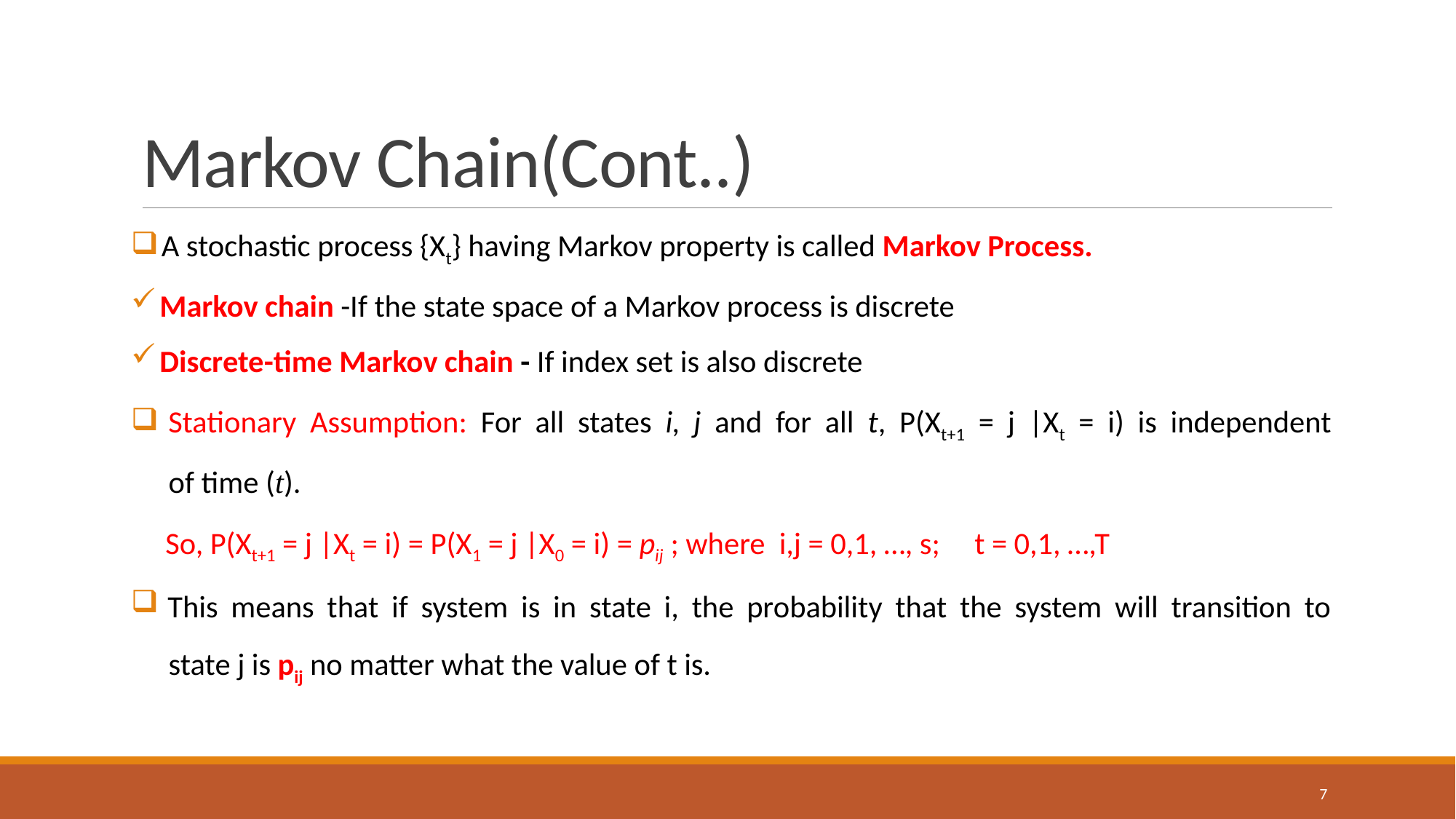

# Markov Chain(Cont..)
 A stochastic process {Xt} having Markov property is called Markov Process.
 Markov chain -If the state space of a Markov process is discrete
 Discrete-time Markov chain - If index set is also discrete
 Stationary Assumption: For all states i, j and for all t, P(Xt+1 = j |Xt = i) is independent
    of time (t).
     So, P(Xt+1 = j |Xt = i) = P(X1 = j |X0 = i) = pij ; where  i,j = 0,1, …, s;     t = 0,1, …,T
 This means that if system is in state i, the probability that the system will transition to
    state j is pij no matter what the value of t is.

7